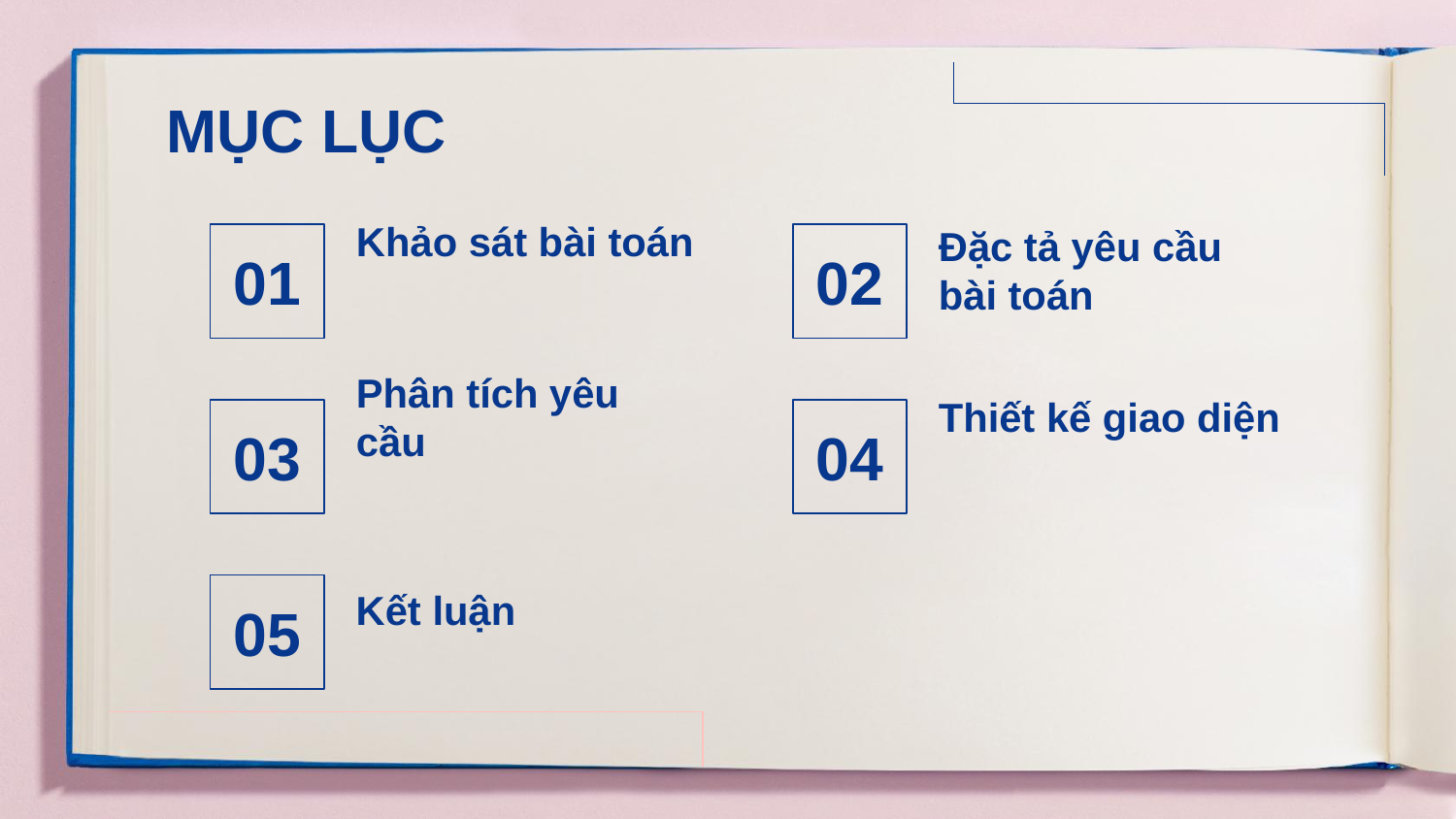

MỤC LỤC
# Khảo sát bài toán
01
02
Đặc tả yêu cầu
bài toán
Phân tích yêu cầu
Thiết kế giao diện
03
04
05
Kết luận